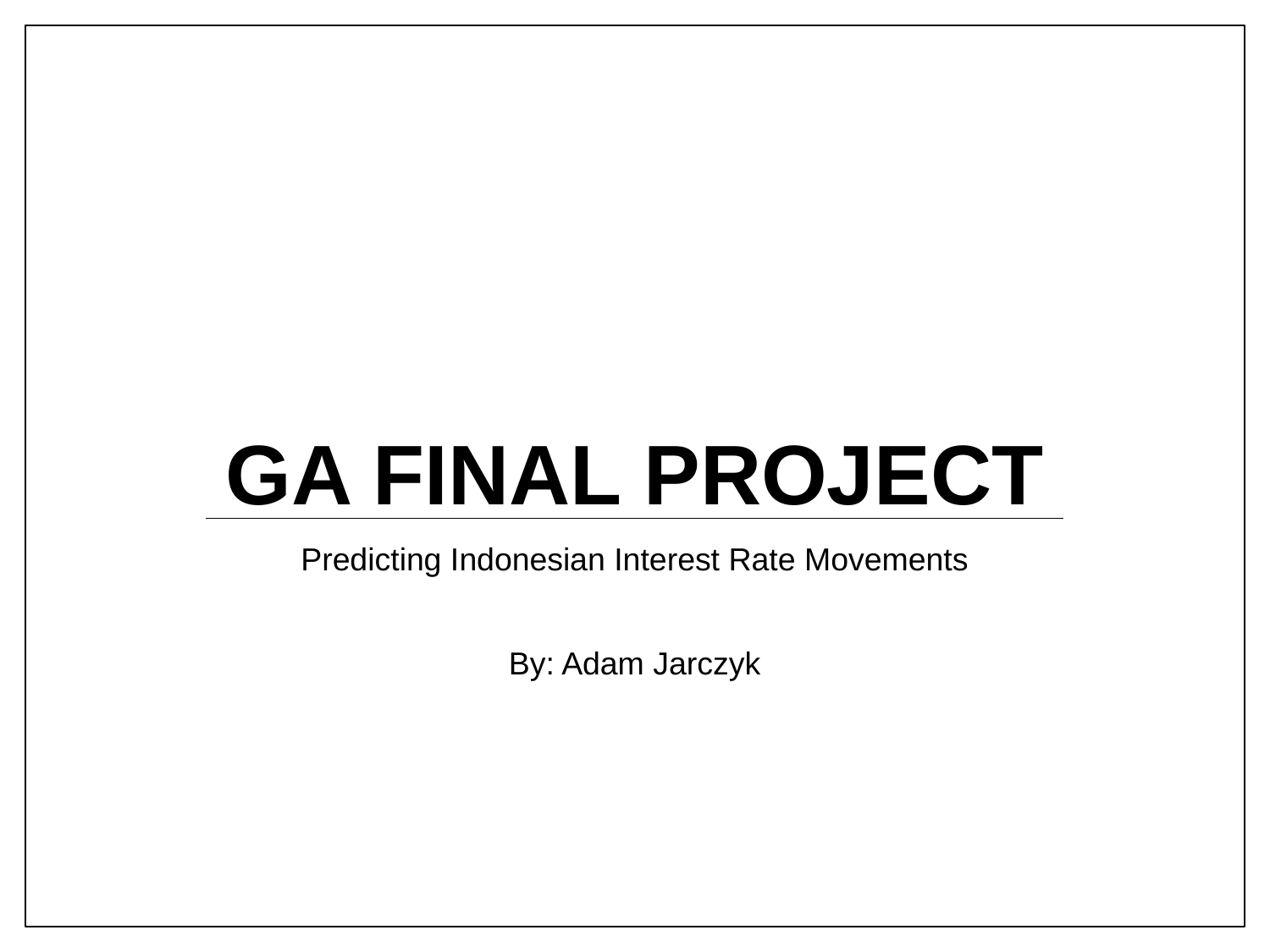

# GA Final Project
Predicting Indonesian Interest Rate Movements

By: Adam Jarczyk